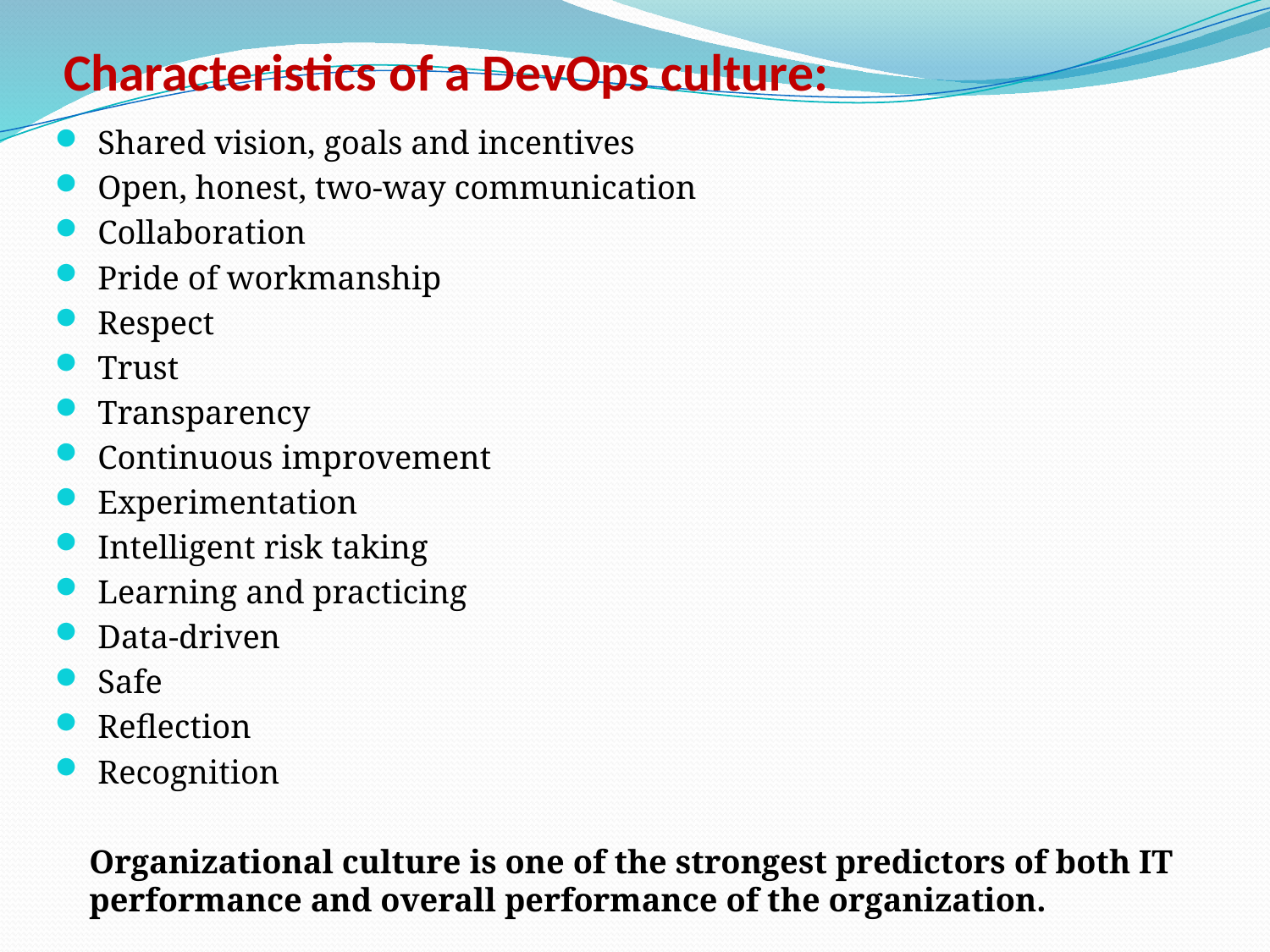

# Characteristics of a DevOps culture:
 Shared vision, goals and incentives
 Open, honest, two-way communication
 Collaboration
 Pride of workmanship
 Respect
 Trust
 Transparency
 Continuous improvement
 Experimentation
 Intelligent risk taking
 Learning and practicing
 Data-driven
 Safe
 Reflection
 Recognition

	Organizational culture is one of the strongest predictors of both IT performance and overall performance of the organization.